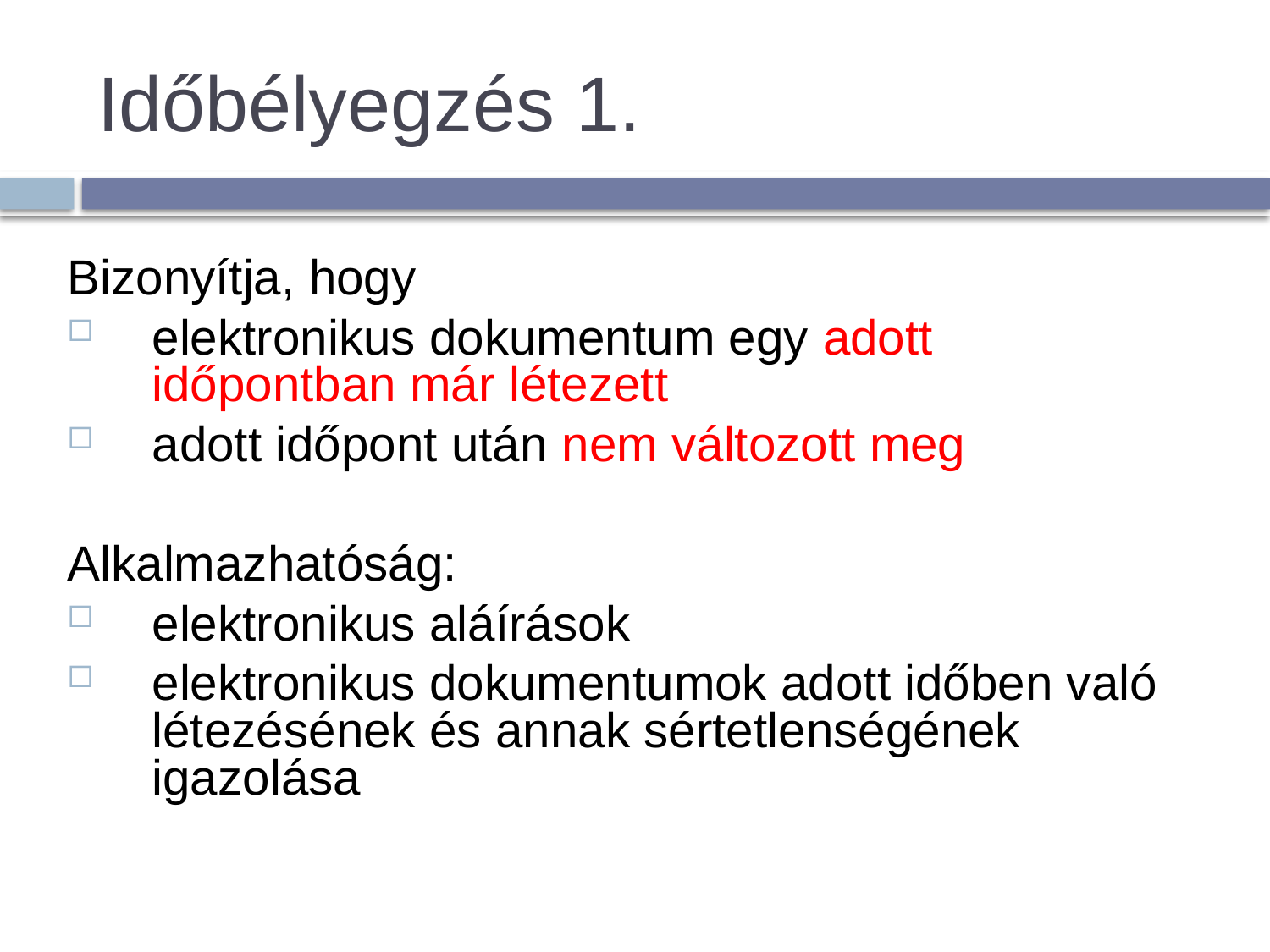

# Időbélyegzés 1.

Bizonyítja, hogy
elektronikus dokumentum egy adott időpontban már létezett
adott időpont után nem változott meg

Alkalmazhatóság:
elektronikus aláírások
elektronikus dokumentumok adott időben való létezésének és annak sértetlenségének igazolása